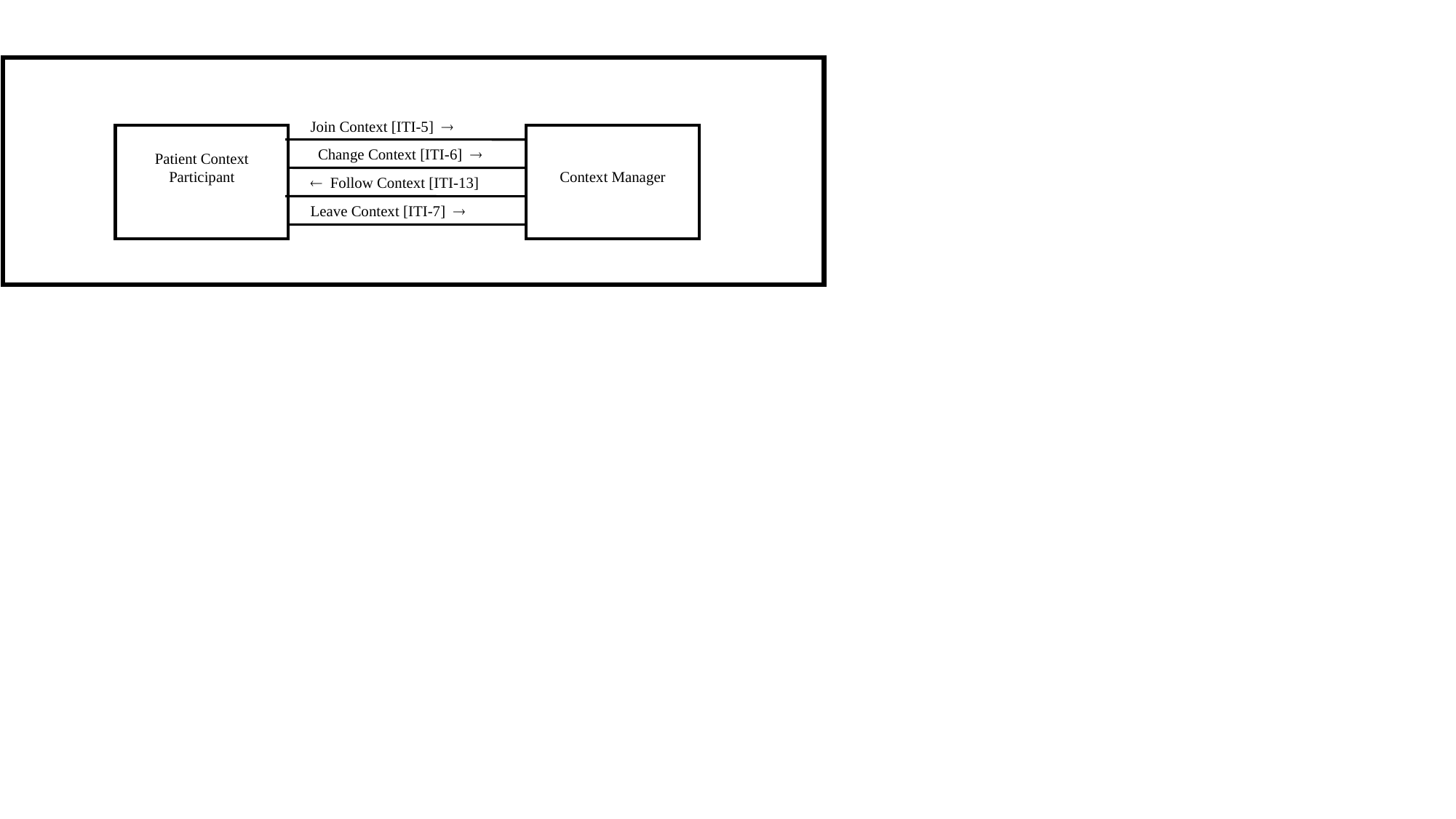

Join Context [ITI-5]  →

Patient Context Participant

Context Manager

  Change Context [ITI-6]  →

←  Follow Context [ITI-13]

Leave Context [ITI-7]  →